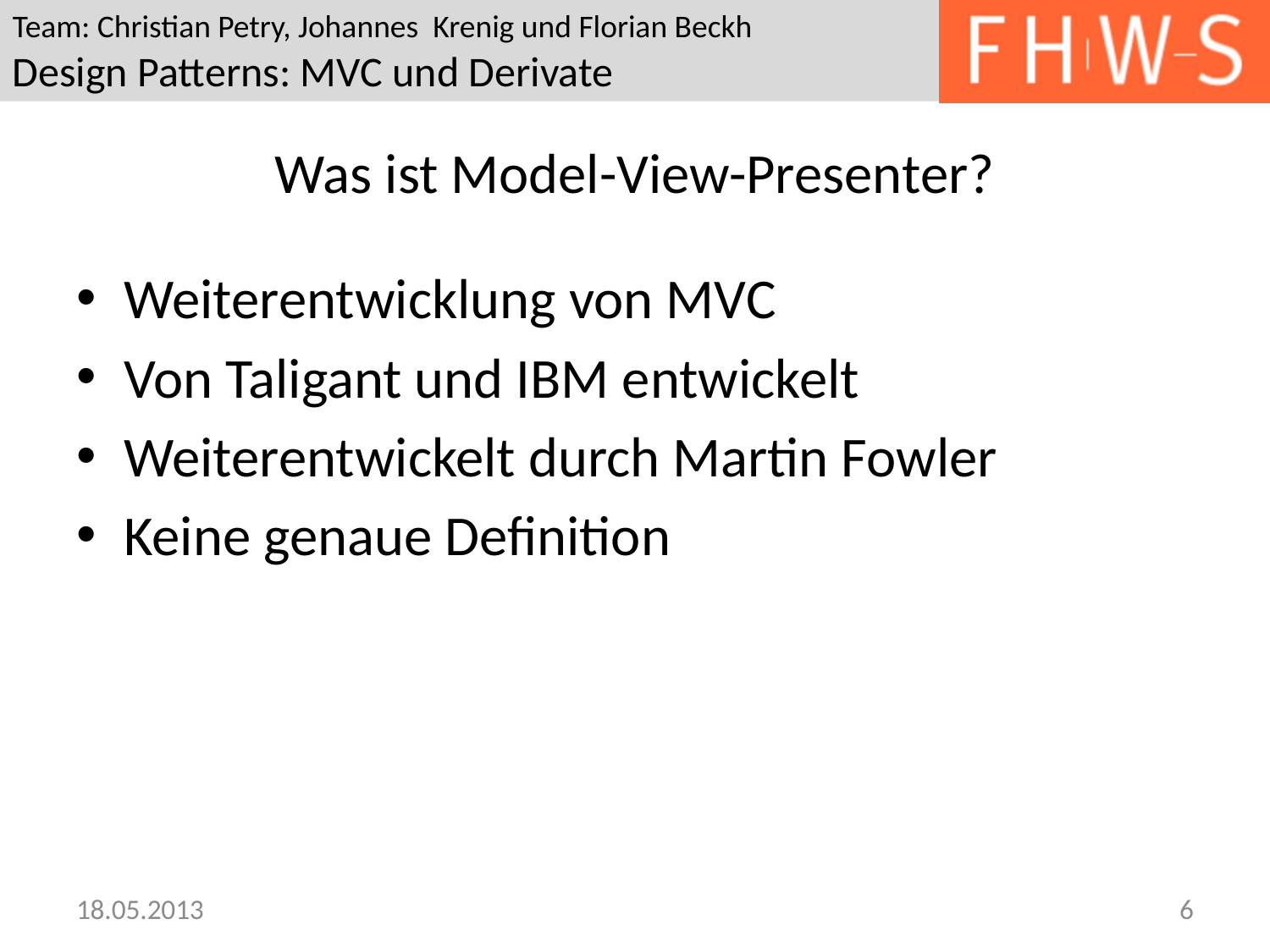

# Was ist Model-View-Presenter?
Weiterentwicklung von MVC
Von Taligant und IBM entwickelt
Weiterentwickelt durch Martin Fowler
Keine genaue Definition

18.05.2013
6